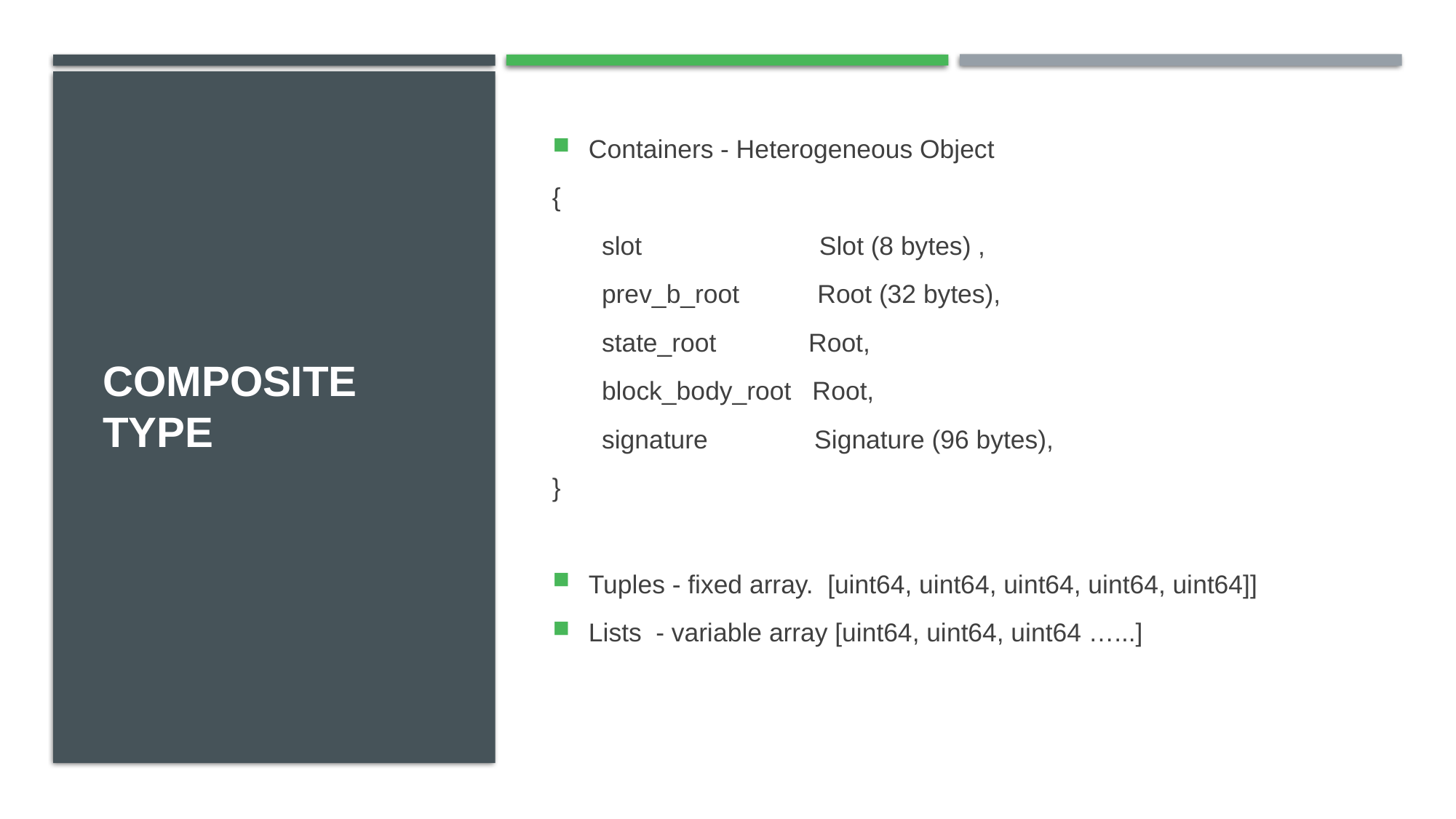

# Composite type
Containers - Heterogeneous Object
{
       slot                         Slot (8 bytes) ,
       prev_b_root           Root (32 bytes),
       state_root             Root,
       block_body_root   Root,
       signature               Signature (96 bytes),
}

Tuples - fixed array.  [uint64, uint64, uint64, uint64, uint64]]
Lists  - variable array [uint64, uint64, uint64 …...]